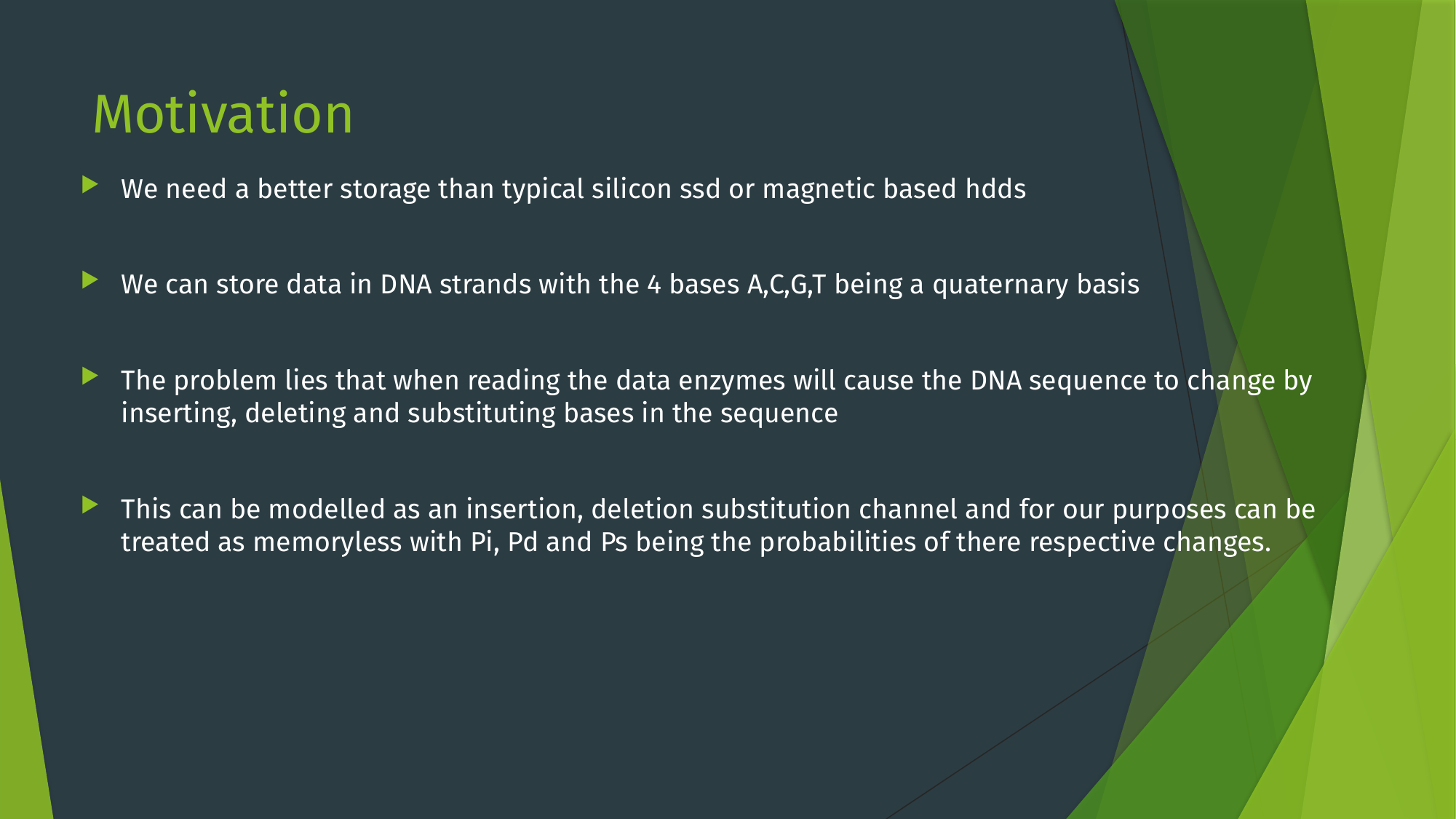

# Motivation
We need a better storage than typical silicon ssd or magnetic based hdds

We can store data in DNA strands with the 4 bases A,C,G,T being a quaternary basis

The problem lies that when reading the data enzymes will cause the DNA sequence to change by inserting, deleting and substituting bases in the sequence

This can be modelled as an insertion, deletion substitution channel and for our purposes can be treated as memoryless with Pi, Pd and Ps being the probabilities of there respective changes.